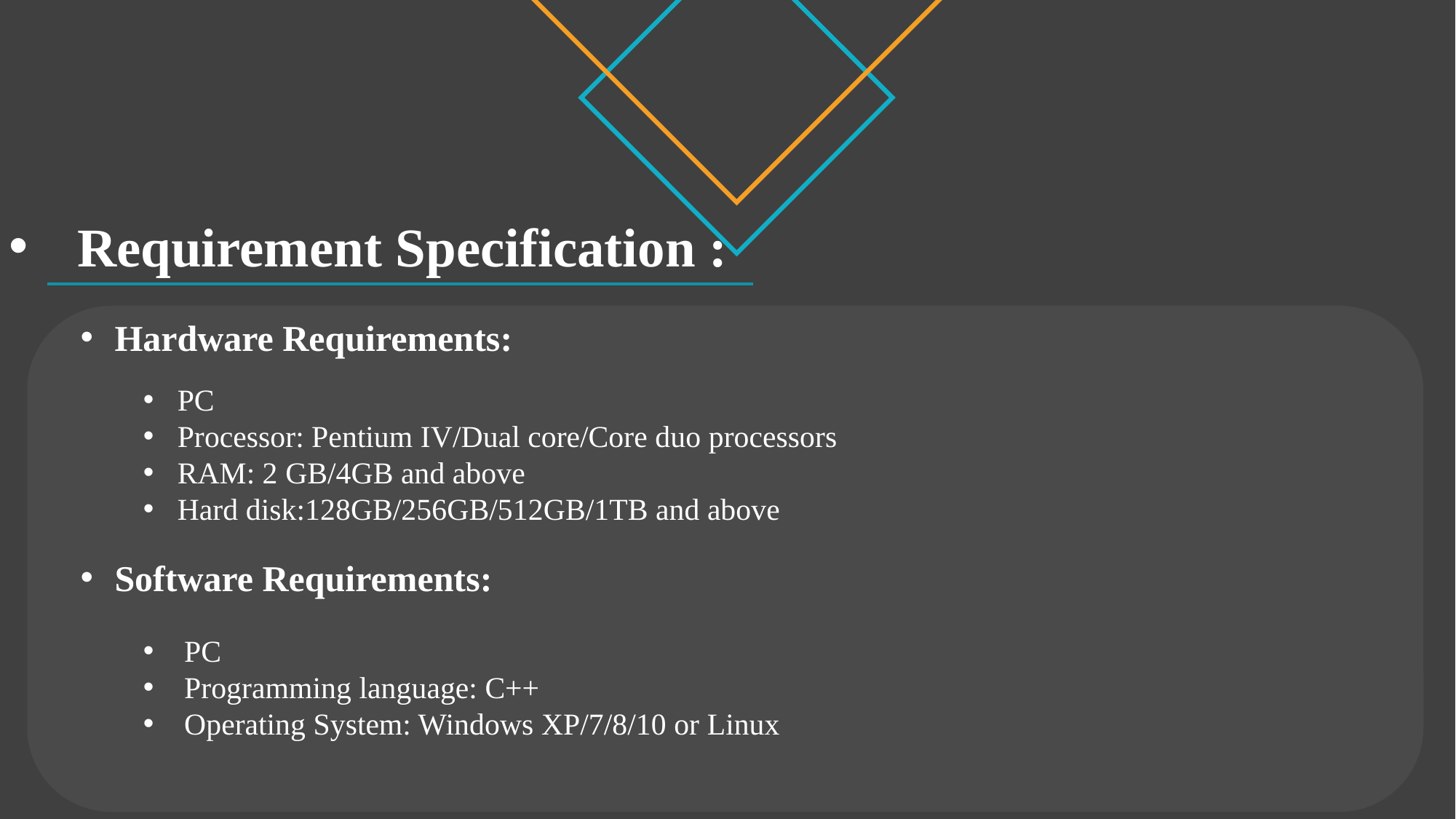

Requirement Specification :

Hardware Requirements:
PC
Processor: Pentium IV/Dual core/Core duo processors
RAM: 2 GB/4GB and above
Hard disk:128GB/256GB/512GB/1TB and above
Software Requirements:
PC
Programming language: C++
Operating System: Windows XP/7/8/10 or Linux